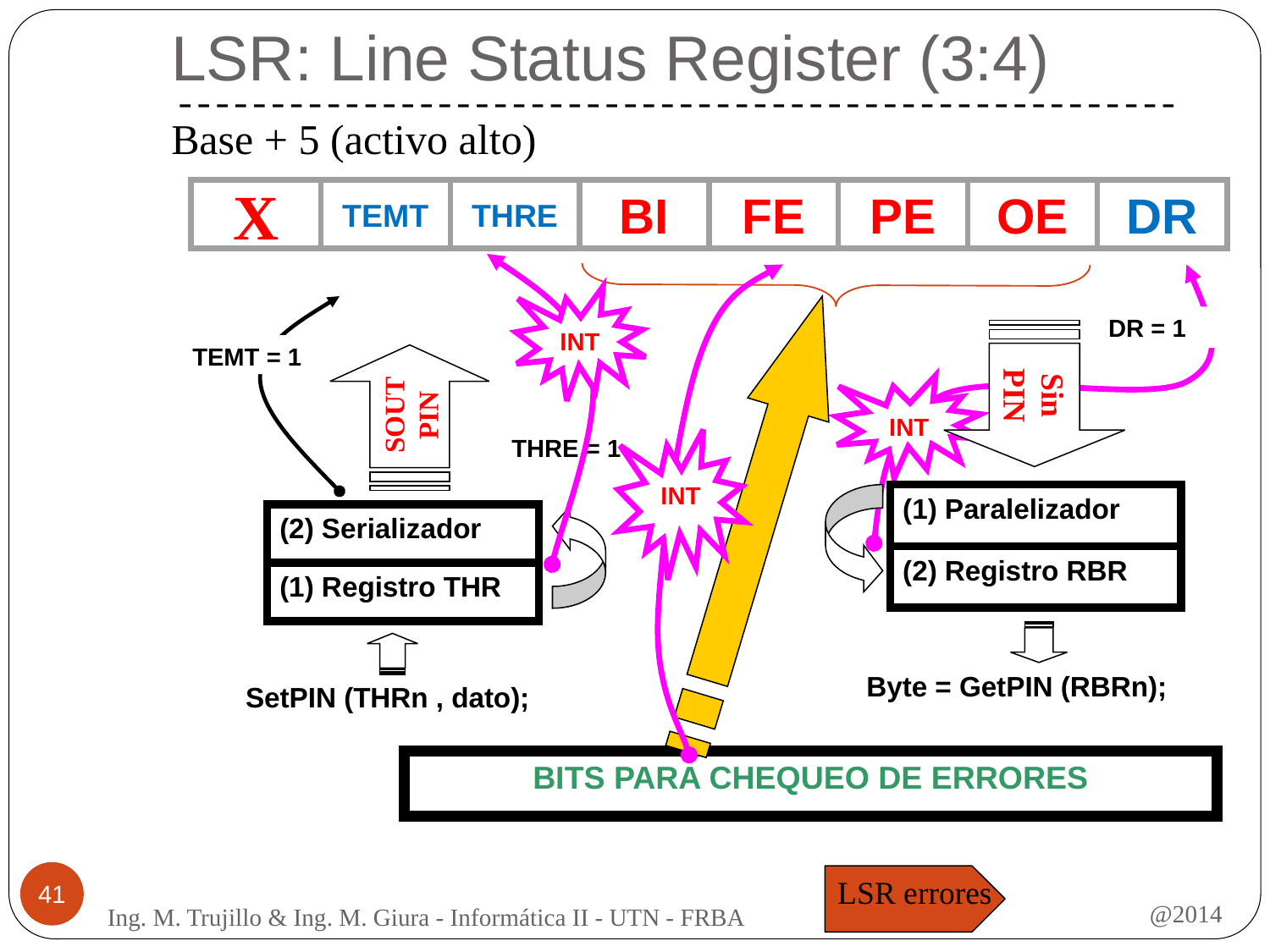

# LSR: Line Status Register (3:4)
Base + 5 (activo alto)

X

TEMT

THRE

BI

FE

PE

OE

DR

INT

BITS PARA CHEQUEO DE ERRORES

TEMT = 1
SOUT PIN
THRE = 1
(2) Serializador
(1) Registro THR

SetPIN (THRn , dato);
DR = 1
Sin
PIN

(1) Paralelizador
(2) Registro RBR

Byte = GetPIN (RBRn);

INT

INT
41
LSR errores
@2014
Ing. M. Trujillo & Ing. M. Giura - Informática II - UTN - FRBA